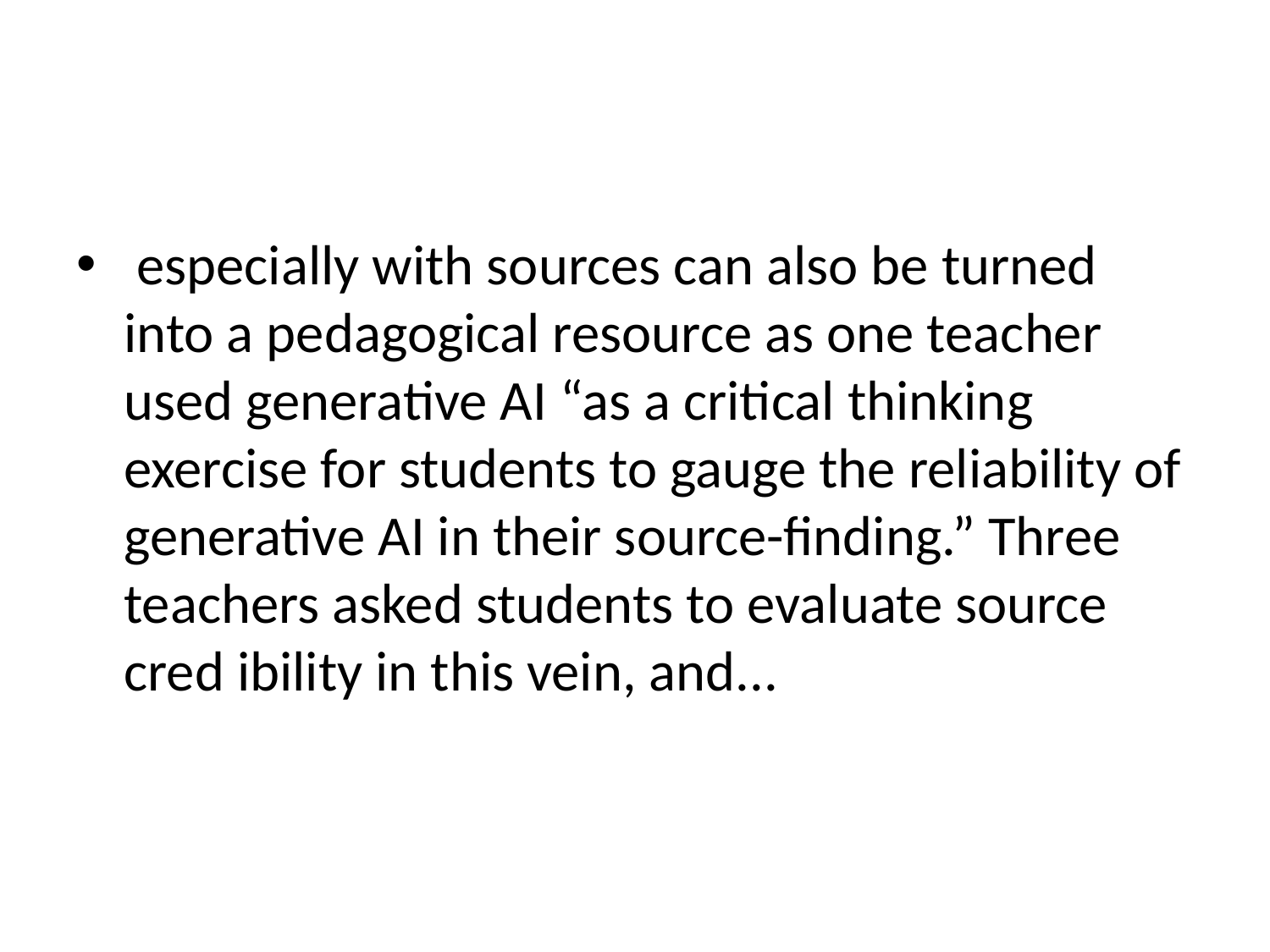

#
 especially with sources can also be turned into a pedagogical resource as one teacher used generative AI “as a critical thinking exercise for students to gauge the reliability of generative AI in their source-finding.” Three teachers asked students to evaluate source cred­ ibility in this vein, and...